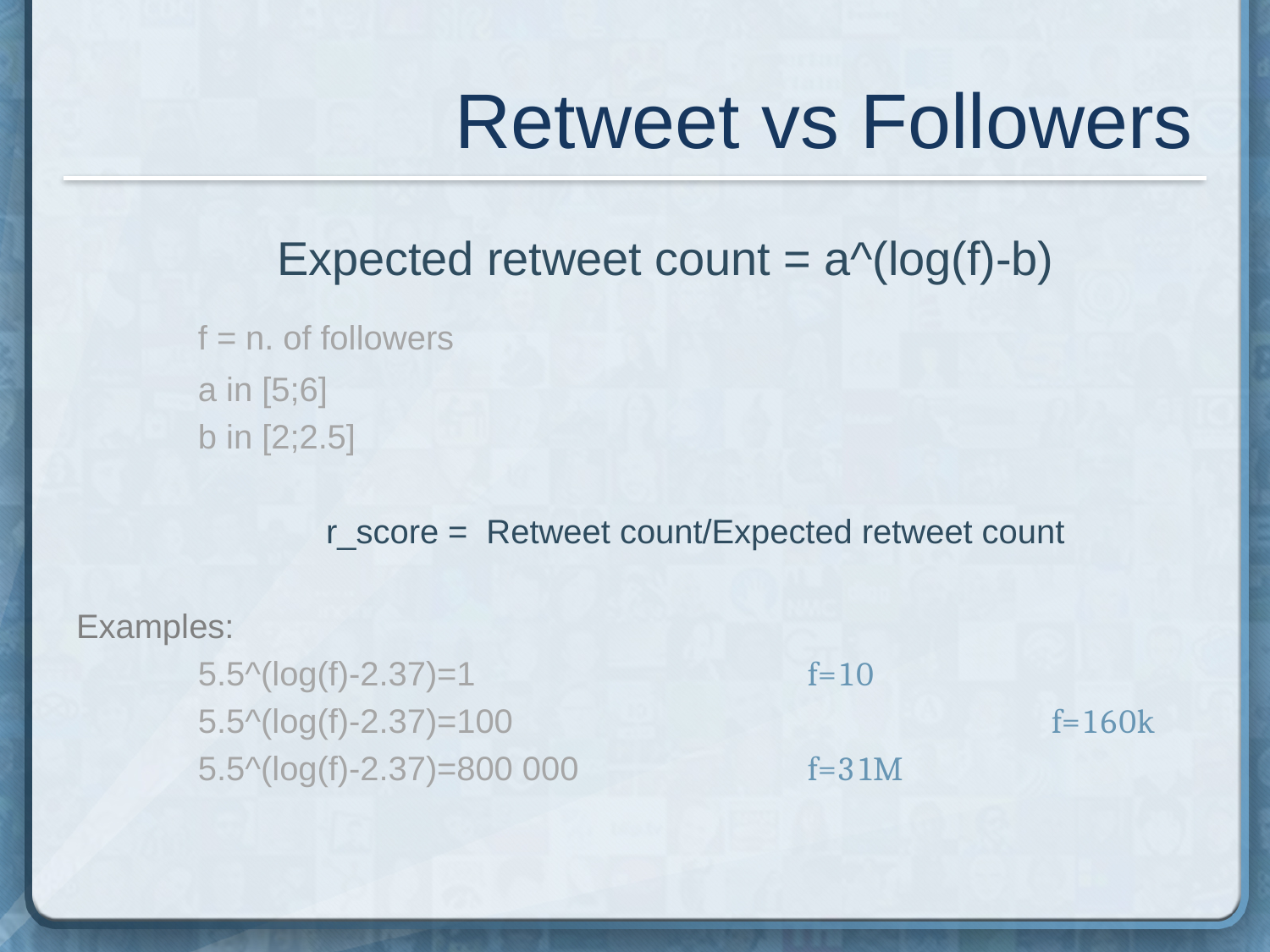

Retweet vs Followers
Expected retweet count = a^(log(f)-b)
	f = n. of followers
	a in [5;6]
	b in [2;2.5]

			r_score =  Retweet count/Expected retweet count

Examples:
	5.5^(log(f)-2.37)=1 			                         	f=10
	5.5^(log(f)-2.37)=100			      		      	      	f=160k
	5.5^(log(f)-2.37)=800 000	        		f=31M